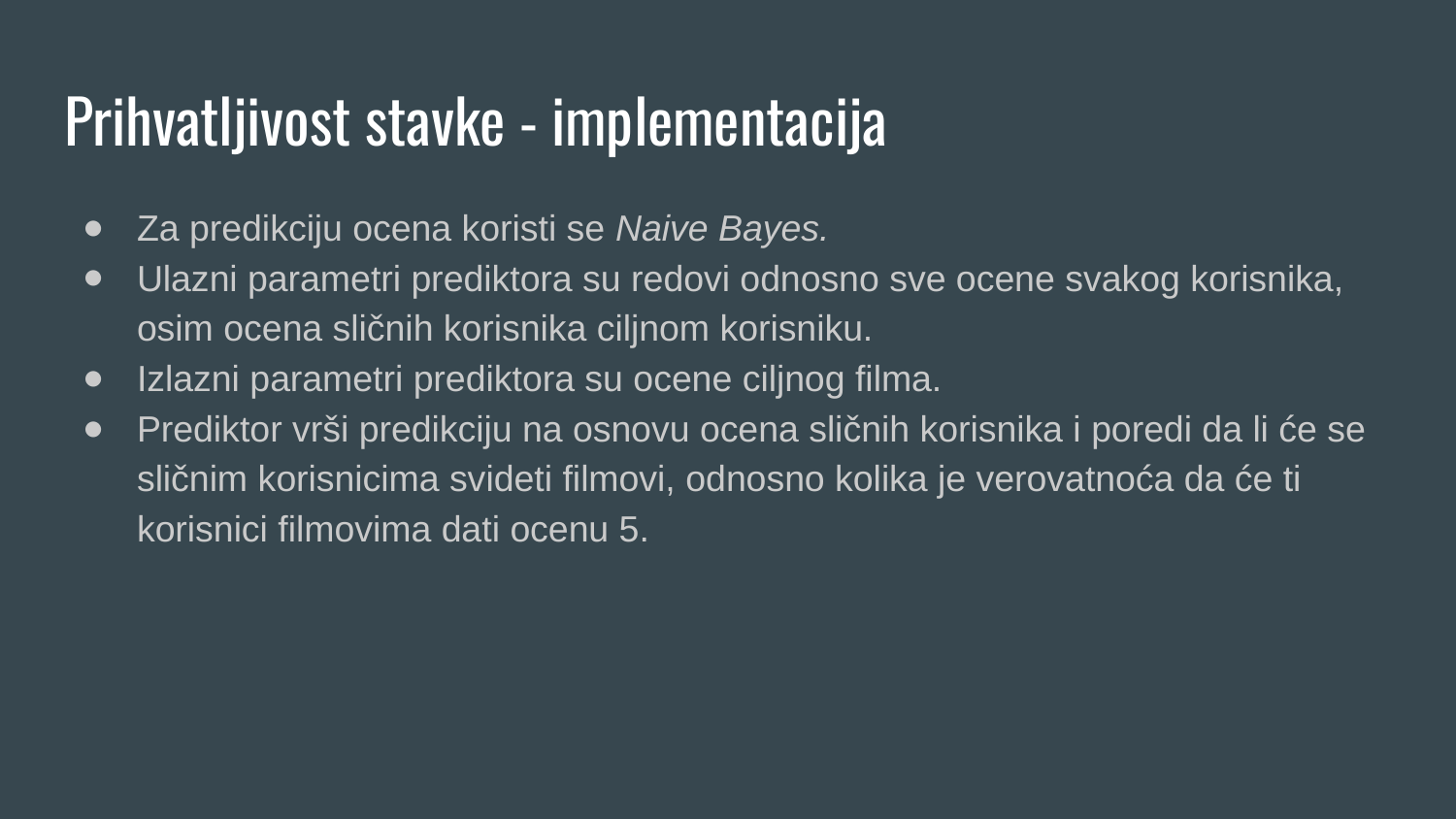

# Prihvatljivost stavke - implementacija

Za predikciju ocena koristi se Naive Bayes.
Ulazni parametri prediktora su redovi odnosno sve ocene svakog korisnika, osim ocena sličnih korisnika ciljnom korisniku.
Izlazni parametri prediktora su ocene ciljnog filma.
Prediktor vrši predikciju na osnovu ocena sličnih korisnika i poredi da li će se sličnim korisnicima svideti filmovi, odnosno kolika je verovatnoća da će ti korisnici filmovima dati ocenu 5.